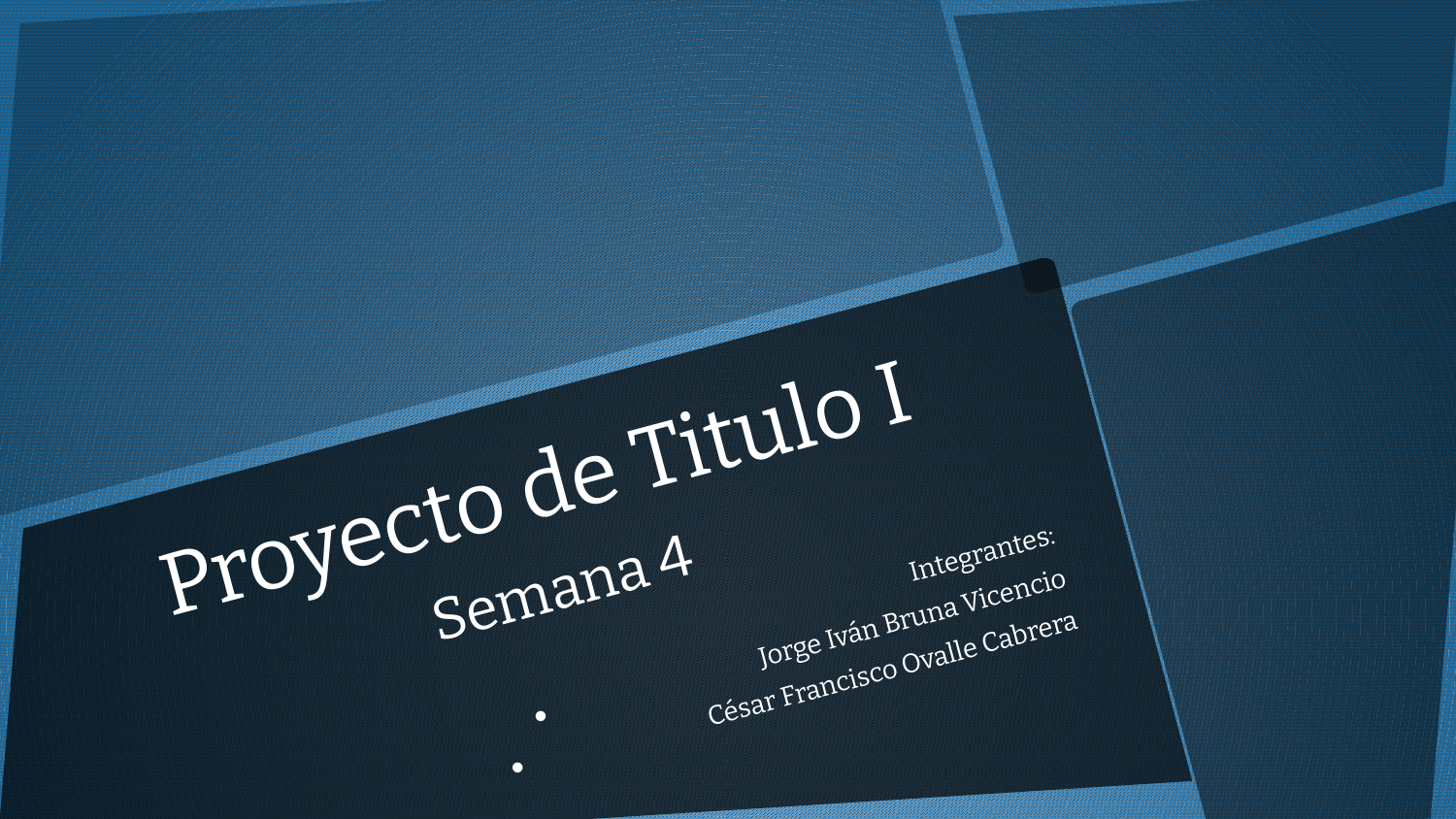

# Proyecto de Titulo I Semana 4
Integrantes:
Jorge Iván Bruna Vicencio
César Francisco Ovalle Cabrera